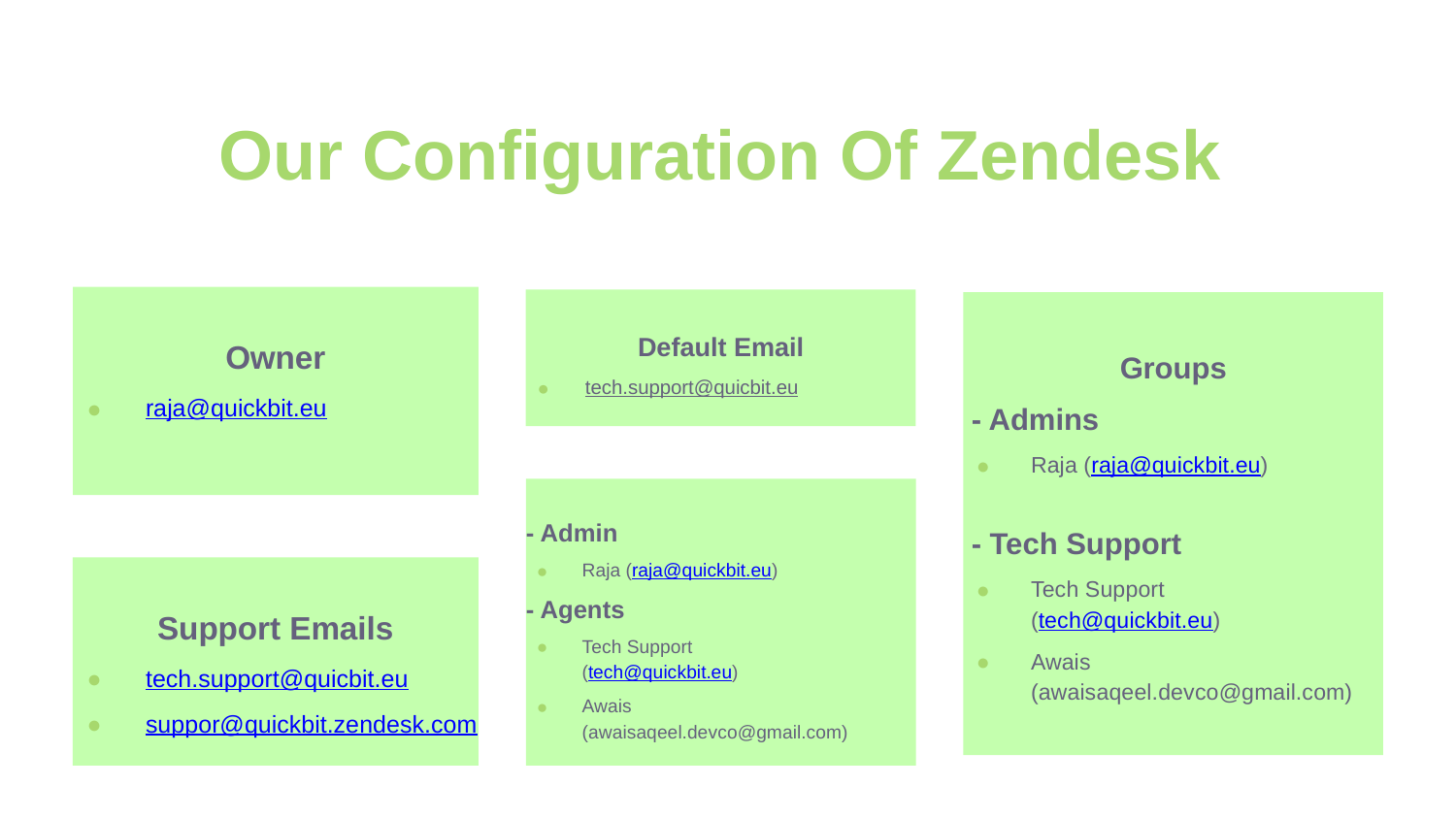

# Our Configuration Of Zendesk
Owner
raja@quickbit.eu
Default Email
tech.support@quicbit.eu

                   Groups
 - Admins
Raja (raja@quickbit.eu)
 - Tech Support
Tech Support
(tech@quickbit.eu)
Awais
(awaisaqeel.devco@gmail.com)
- Admin
Raja (raja@quickbit.eu)
- Agents
Tech Support
(tech@quickbit.eu)
Awais
(awaisaqeel.devco@gmail.com)
Support Emails
tech.support@quicbit.eu
suppor@quickbit.zendesk.com
18